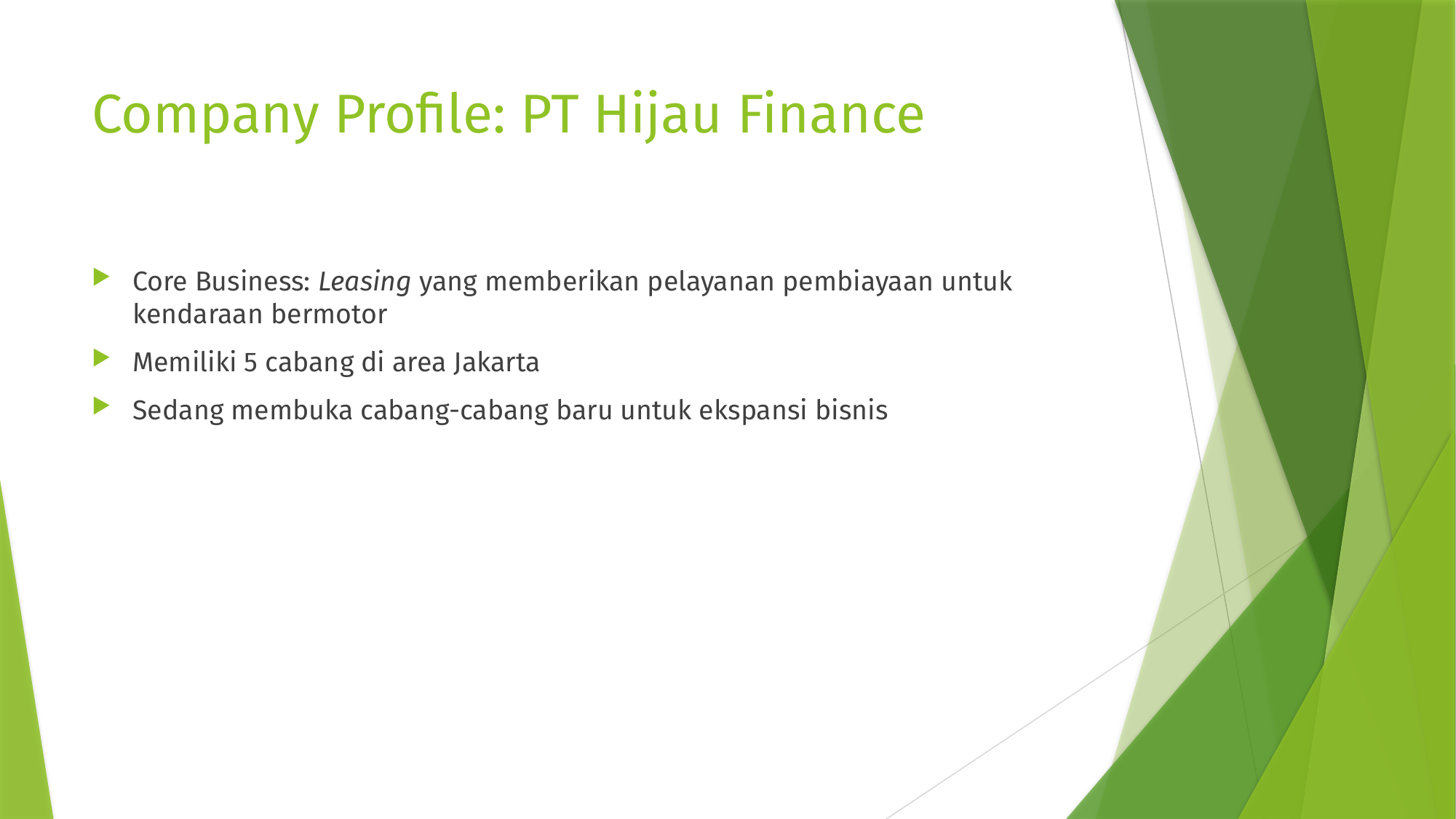

# Company Profile: PT Hijau Finance
Core Business: Leasing yang memberikan pelayanan pembiayaan untuk kendaraan bermotor
Memiliki 5 cabang di area Jakarta
Sedang membuka cabang-cabang baru untuk ekspansi bisnis